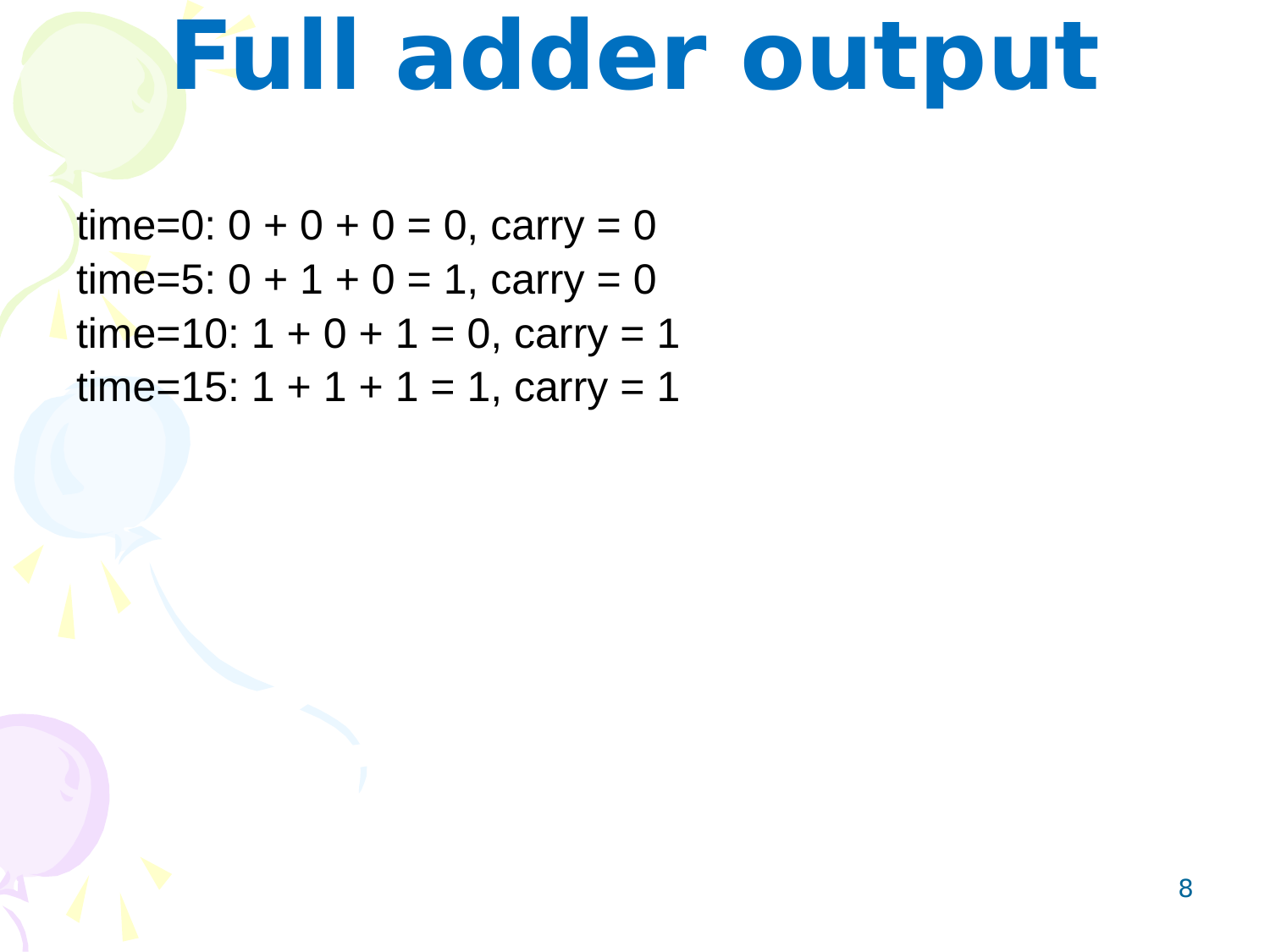

# Full adder output

time=0: 0 + 0 + 0 = 0, carry = 0
time=5: 0 + 1 + 0 = 1, carry = 0
time=10: 1 + 0 + 1 = 0, carry = 1
time=15: 1 + 1 + 1 = 1, carry = 1

8